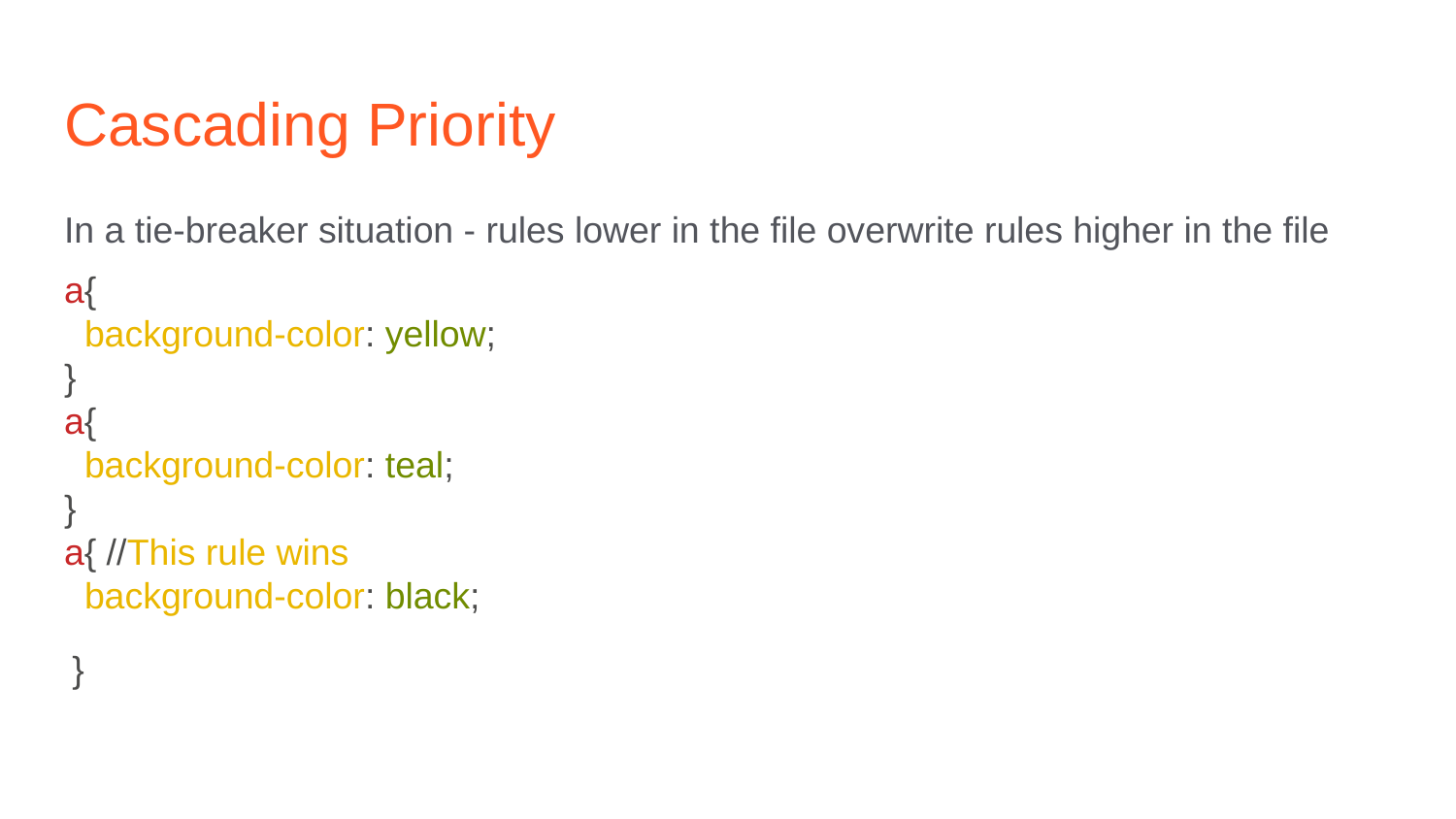

# Cascading Priority
In a tie-breaker situation - rules lower in the file overwrite rules higher in the file
a{
  background-color: yellow;
}
a{
  background-color: teal;
}
a{ //This rule wins
  background-color: black;
}